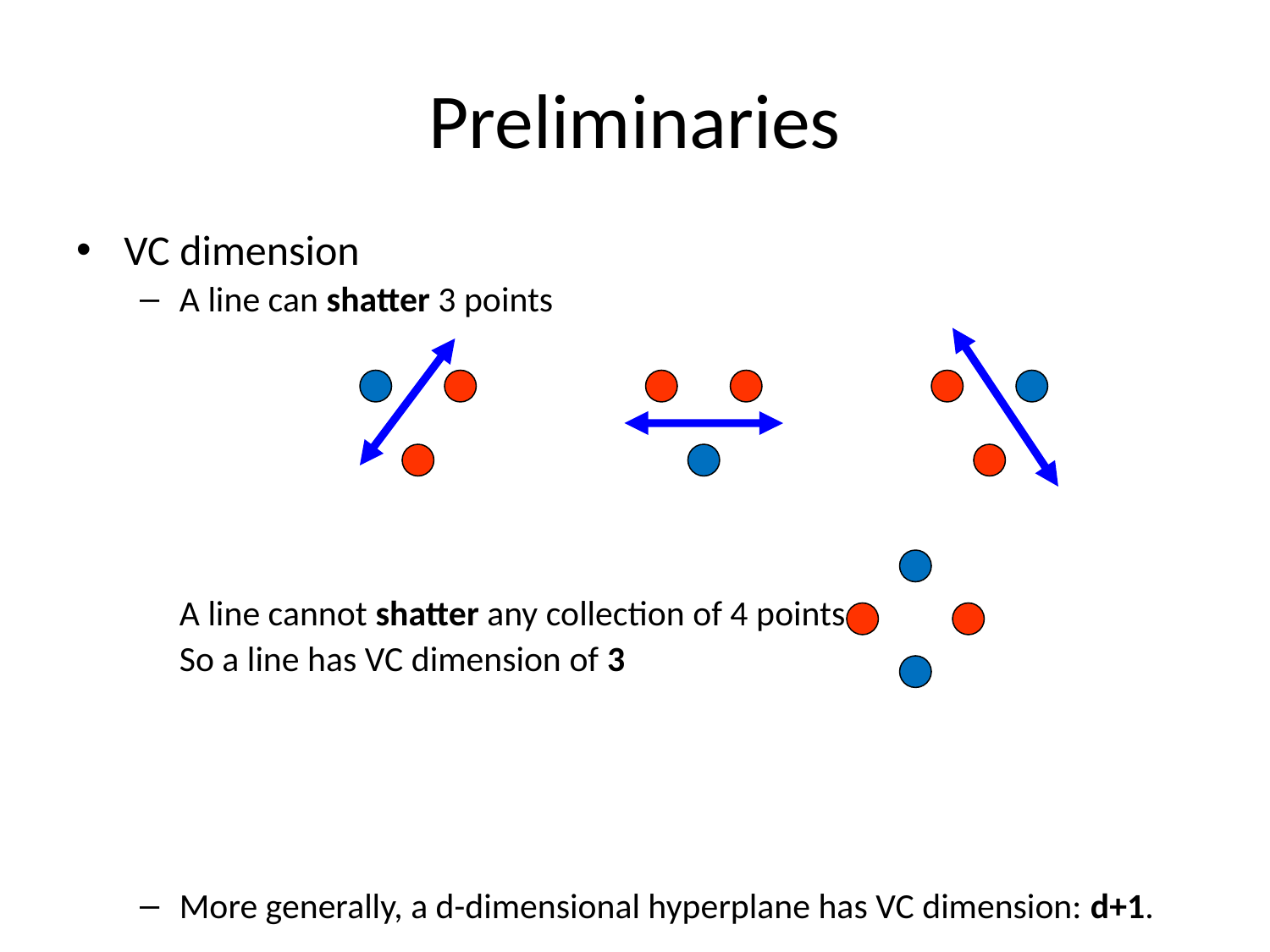

# Preliminaries
VC dimension
A line can shatter 3 points

	A line cannot shatter any collection of 4 points
	So a line has VC dimension of 3

More generally, a d-dimensional hyperplane has VC dimension: d+1.